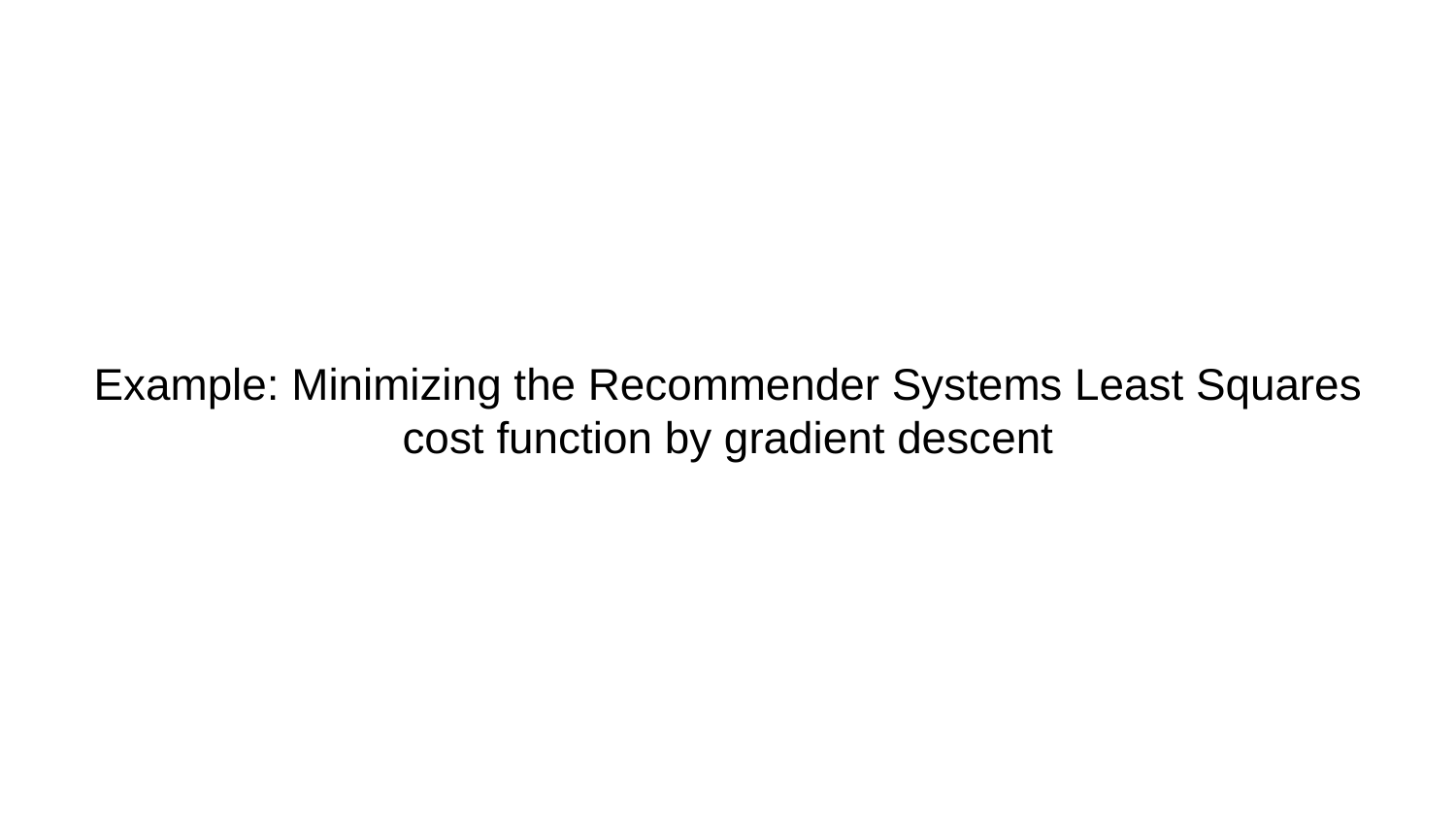

# Example: Minimizing the Recommender Systems Least Squares cost function by gradient descent